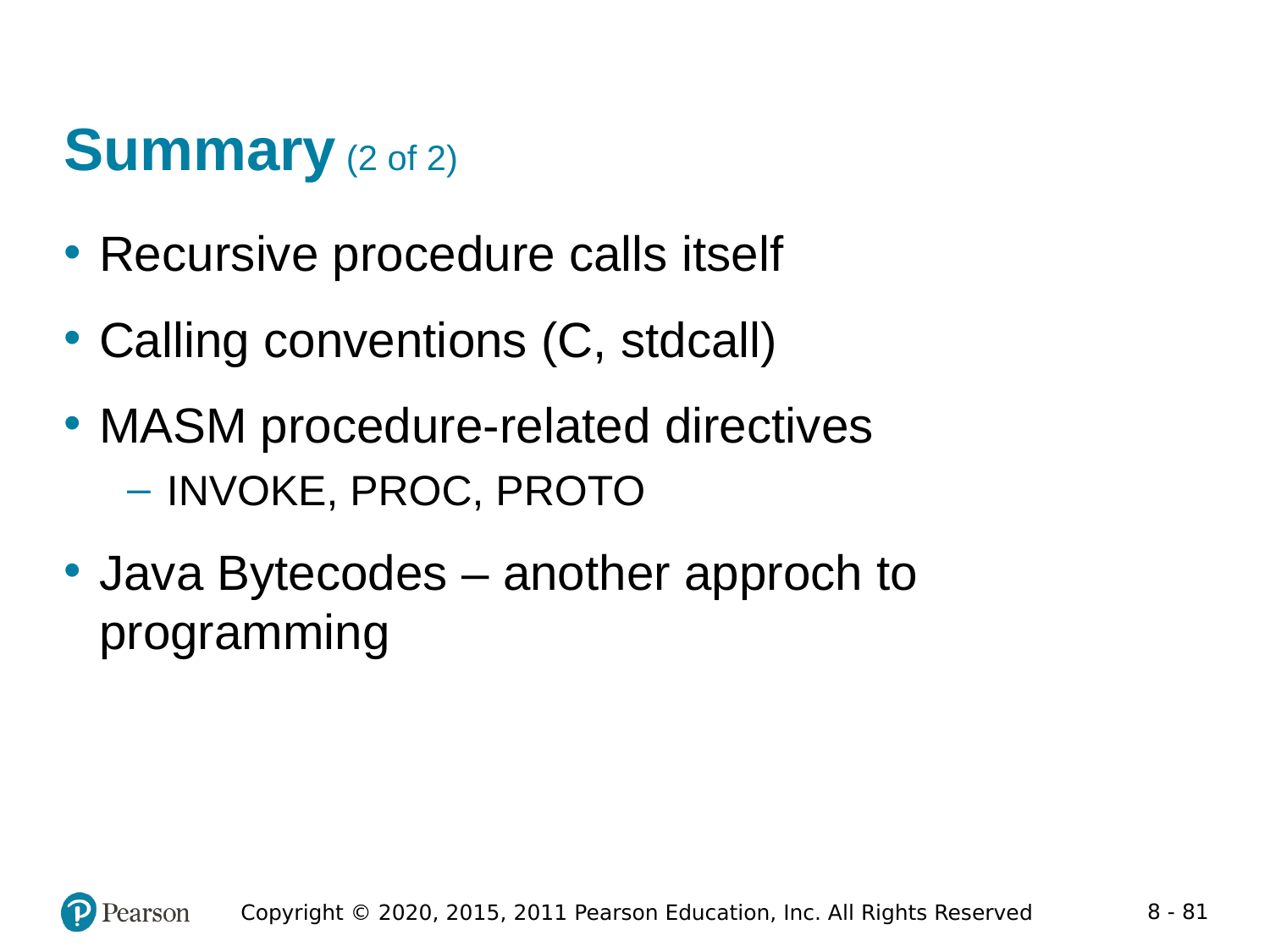

# Summary (2 of 2)
Recursive procedure calls itself
Calling conventions (C, stdcall)
MASM procedure-related directives
INVOKE, PROC, PROTO
Java Bytecodes – another approch to programming